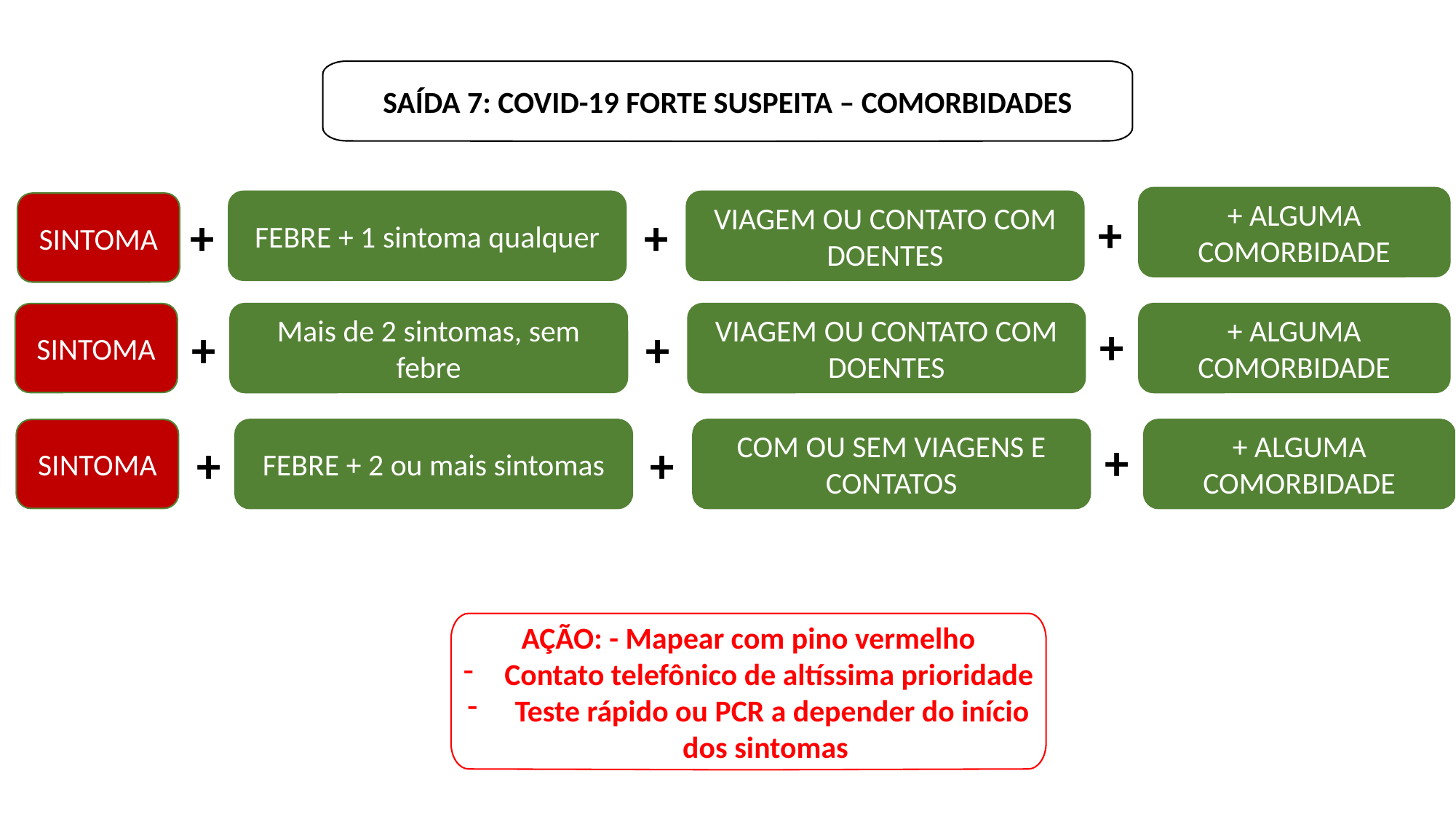

SAÍDA 7: COVID-19 FORTE SUSPEITA – COMORBIDADES
+ ALGUMA COMORBIDADE
FEBRE + 1 sintoma qualquer
VIAGEM OU CONTATO COM DOENTES
SINTOMA
+
+
+
SINTOMA
Mais de 2 sintomas, sem febre
VIAGEM OU CONTATO COM DOENTES
+ ALGUMA COMORBIDADE
+
+
+
SINTOMA
FEBRE + 2 ou mais sintomas
COM OU SEM VIAGENS E CONTATOS
+ ALGUMA COMORBIDADE
+
+
+
AÇÃO: - Mapear com pino vermelho
Contato telefônico de altíssima prioridade
 Teste rápido ou PCR a depender do início dos sintomas